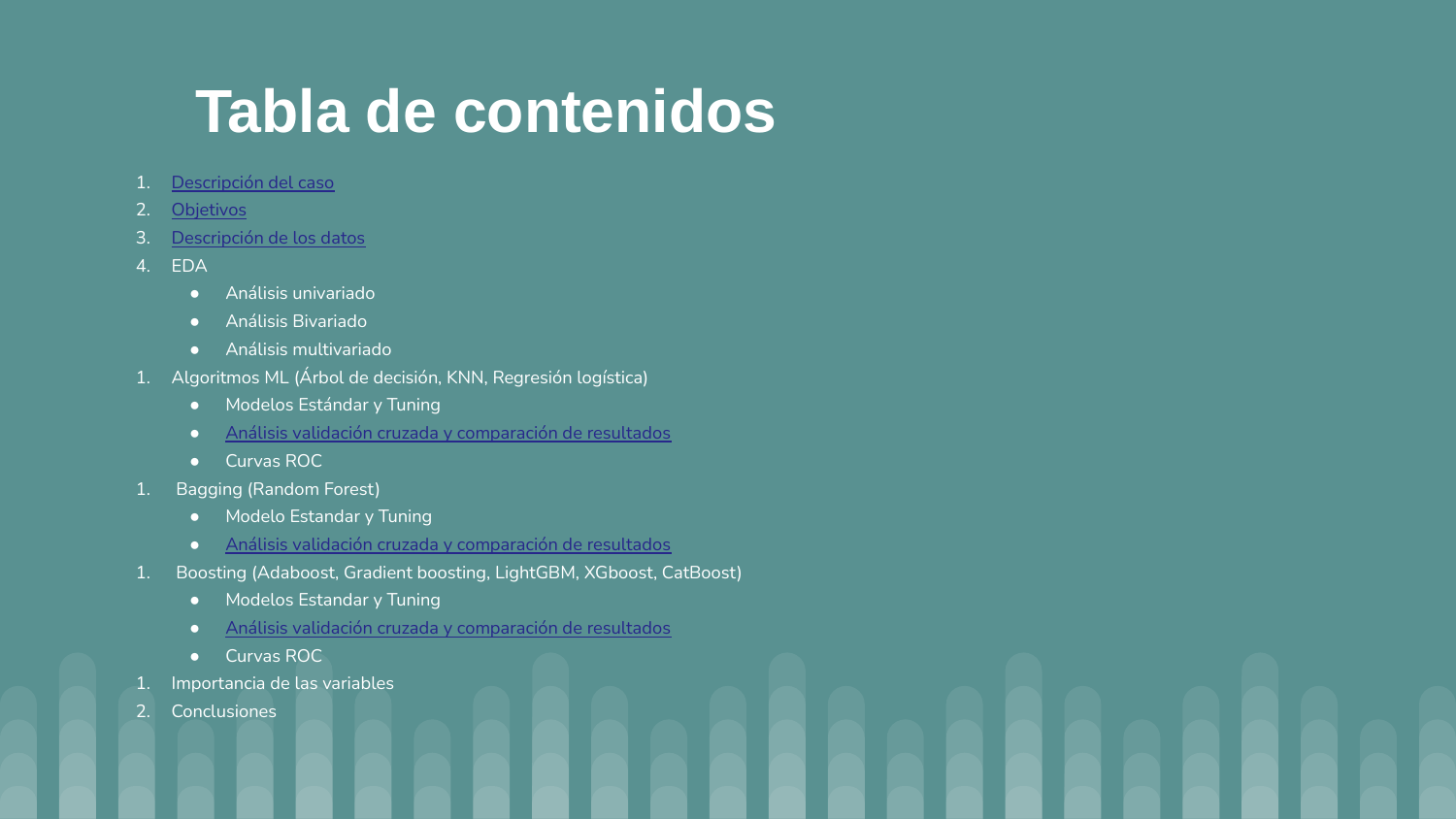

# Tabla de contenidos
Descripción del caso
Objetivos
Descripción de los datos
EDA
Análisis univariado
Análisis Bivariado
Análisis multivariado
Algoritmos ML (Árbol de decisión, KNN, Regresión logística)
Modelos Estándar y Tuning
Análisis validación cruzada y comparación de resultados
Curvas ROC
 Bagging (Random Forest)
Modelo Estandar y Tuning
Análisis validación cruzada y comparación de resultados
 Boosting (Adaboost, Gradient boosting, LightGBM, XGboost, CatBoost)
Modelos Estandar y Tuning
Análisis validación cruzada y comparación de resultados
Curvas ROC
Importancia de las variables
Conclusiones